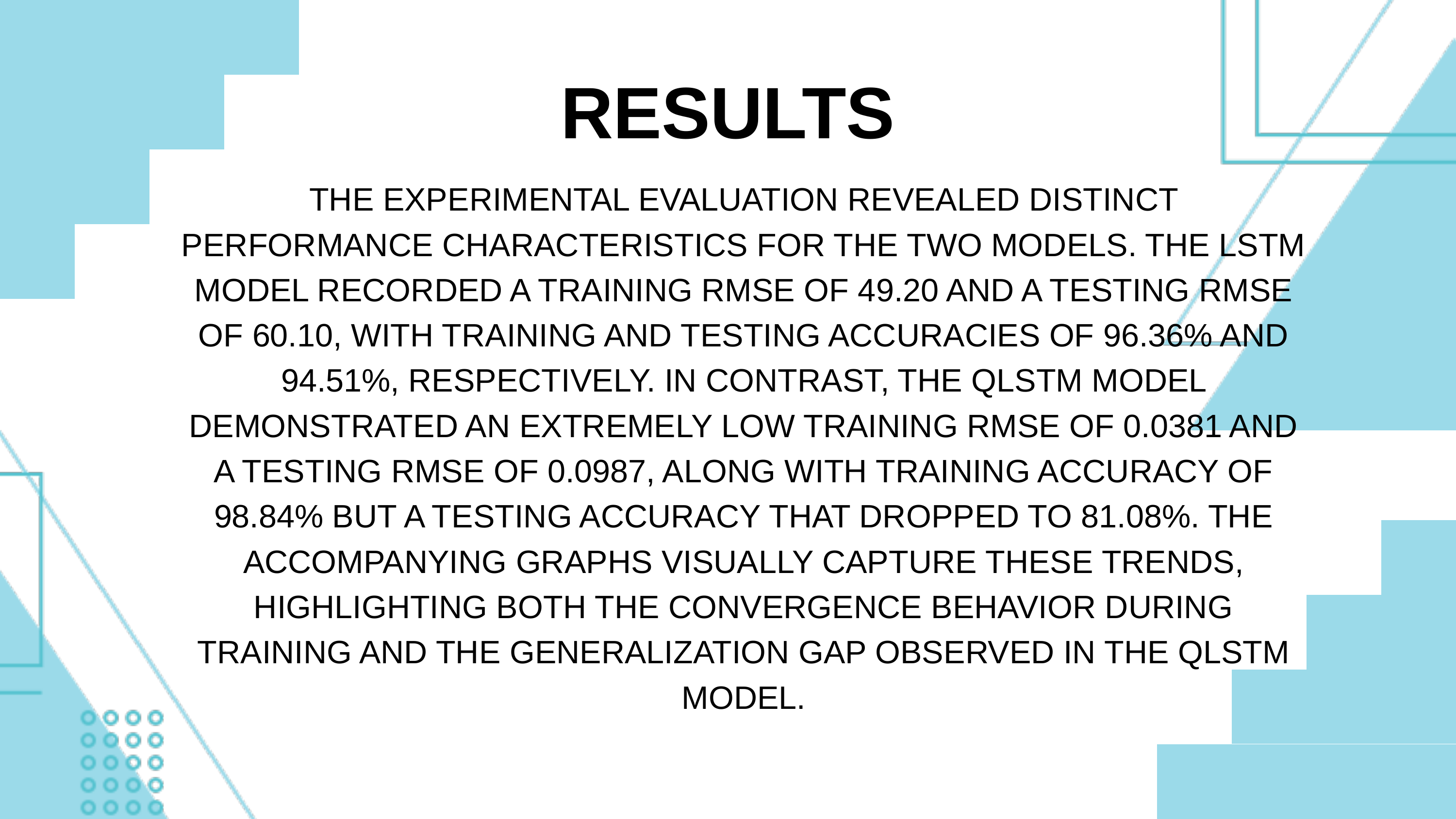

RESULTS
THE EXPERIMENTAL EVALUATION REVEALED DISTINCT PERFORMANCE CHARACTERISTICS FOR THE TWO MODELS. THE LSTM MODEL RECORDED A TRAINING RMSE OF 49.20 AND A TESTING RMSE OF 60.10, WITH TRAINING AND TESTING ACCURACIES OF 96.36% AND 94.51%, RESPECTIVELY. IN CONTRAST, THE QLSTM MODEL DEMONSTRATED AN EXTREMELY LOW TRAINING RMSE OF 0.0381 AND A TESTING RMSE OF 0.0987, ALONG WITH TRAINING ACCURACY OF 98.84% BUT A TESTING ACCURACY THAT DROPPED TO 81.08%. THE ACCOMPANYING GRAPHS VISUALLY CAPTURE THESE TRENDS, HIGHLIGHTING BOTH THE CONVERGENCE BEHAVIOR DURING TRAINING AND THE GENERALIZATION GAP OBSERVED IN THE QLSTM MODEL.